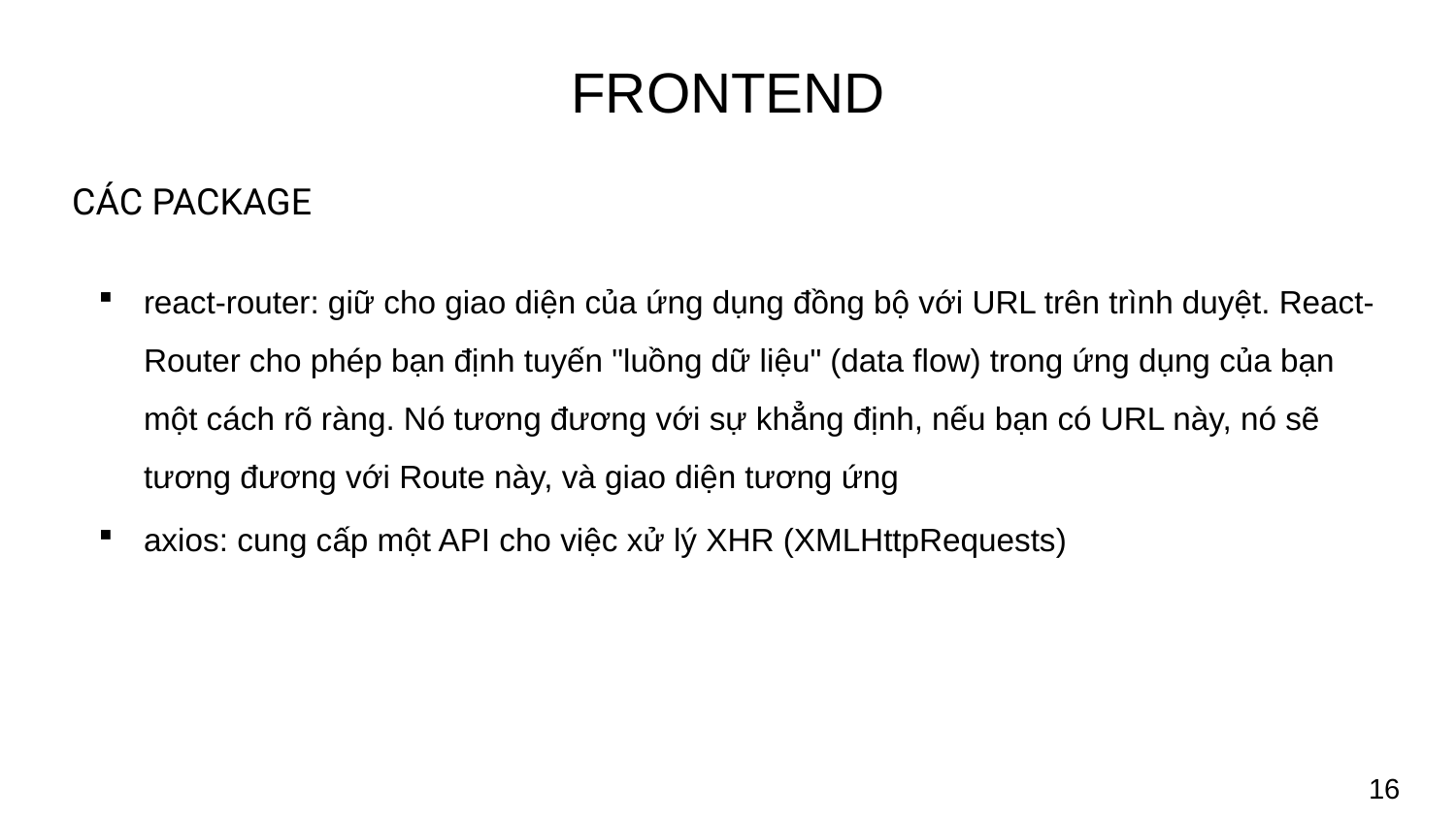

# FRONTEND
CÁC PACKAGE
react-router: giữ cho giao diện của ứng dụng đồng bộ với URL trên trình duyệt. React-Router cho phép bạn định tuyến "luồng dữ liệu" (data flow) trong ứng dụng của bạn một cách rõ ràng. Nó tương đương với sự khẳng định, nếu bạn có URL này, nó sẽ tương đương với Route này, và giao diện tương ứng
axios: cung cấp một API cho việc xử lý XHR (XMLHttpRequests)

16